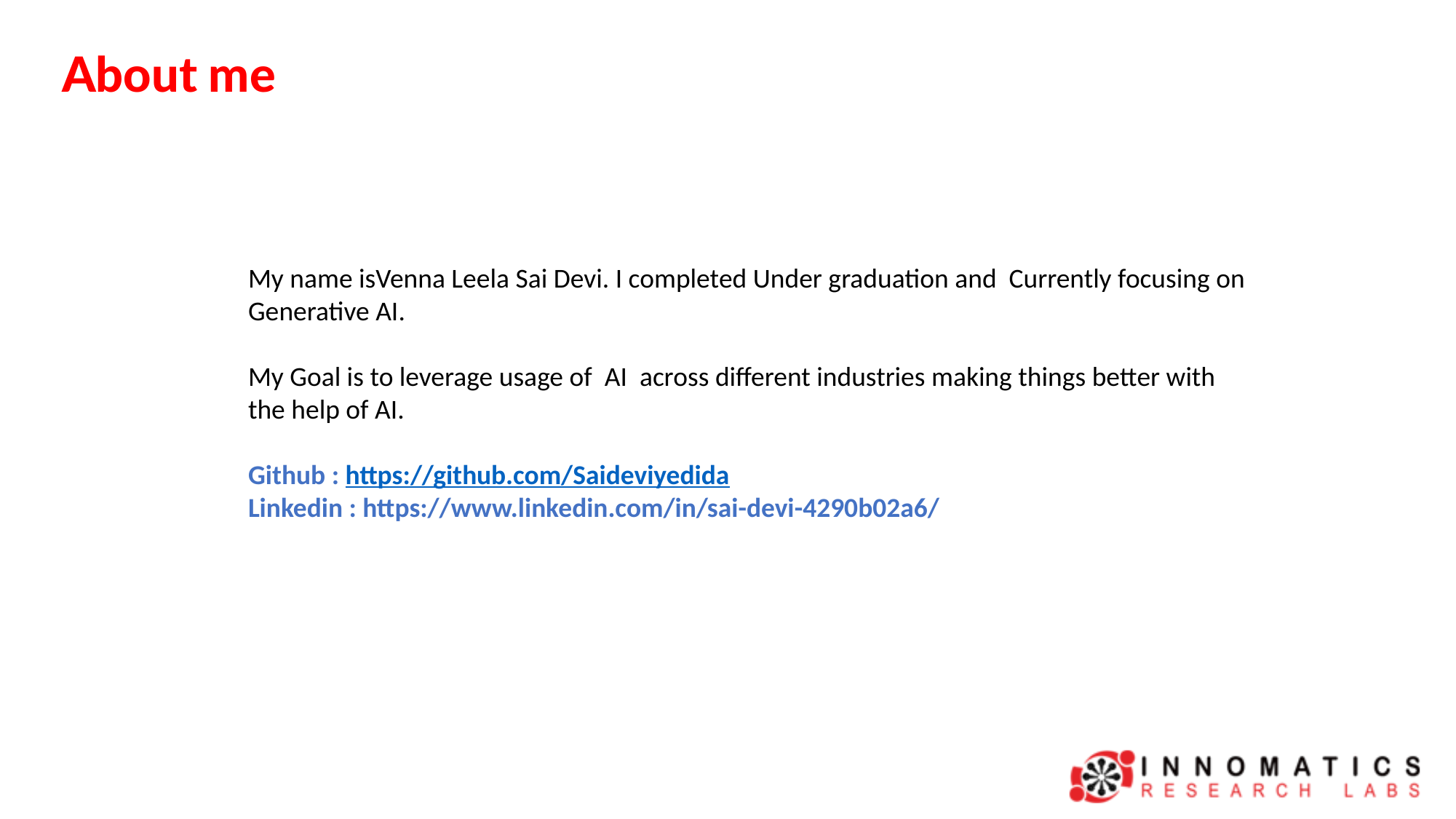

About me

My name isVenna Leela Sai Devi. I completed Under graduation and  Currently focusing on Generative AI.
My Goal is to leverage usage of  AI  across different industries making things better with the help of AI.

Github : https://github.com/Saideviyedida
Linkedin : https://www.linkedin.com/in/sai-devi-4290b02a6/